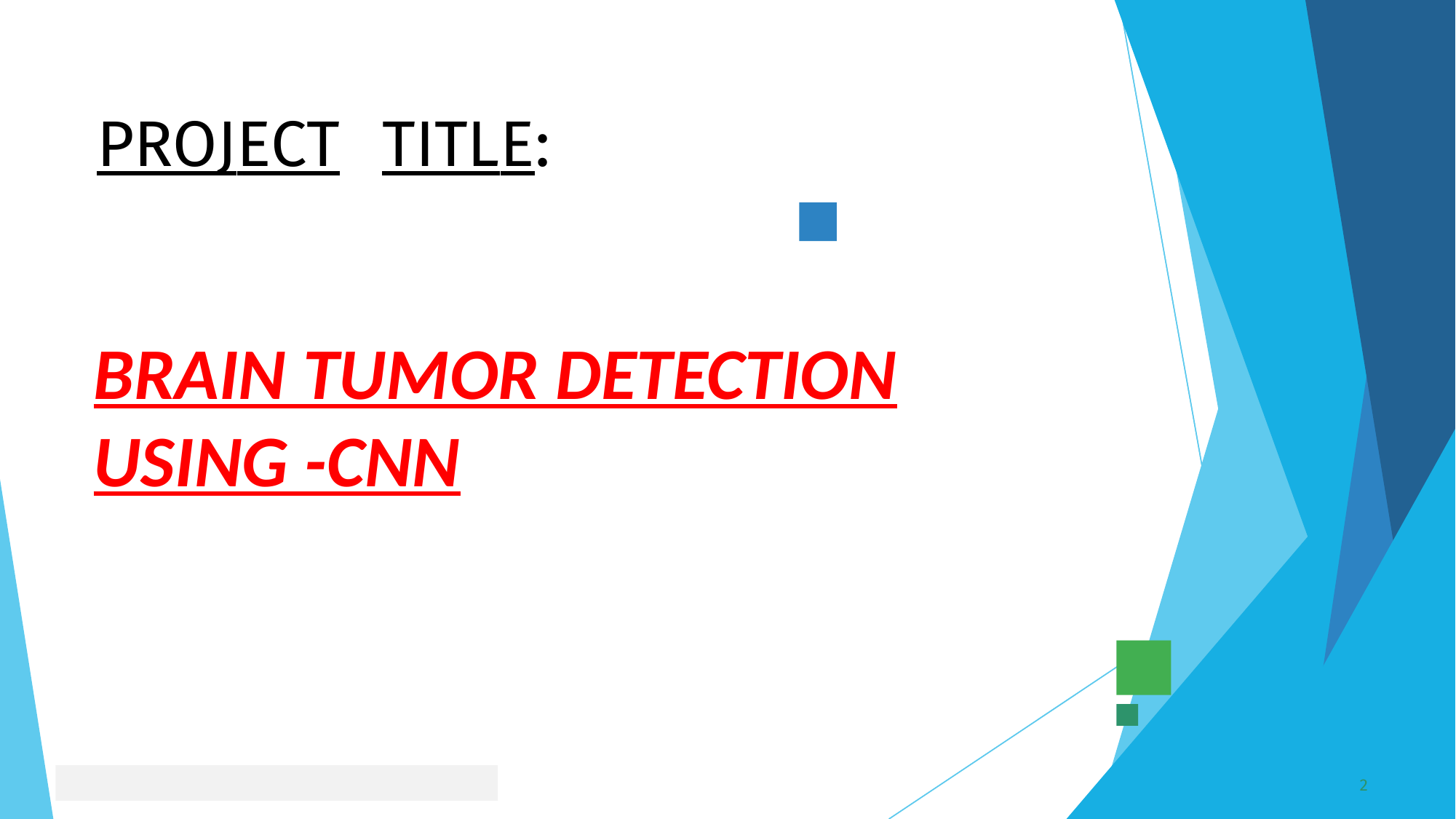

PROJECT
TITLE:

BRAIN TUMOR DETECTION
USING -CNN

3/21/2024  Annual Review

2